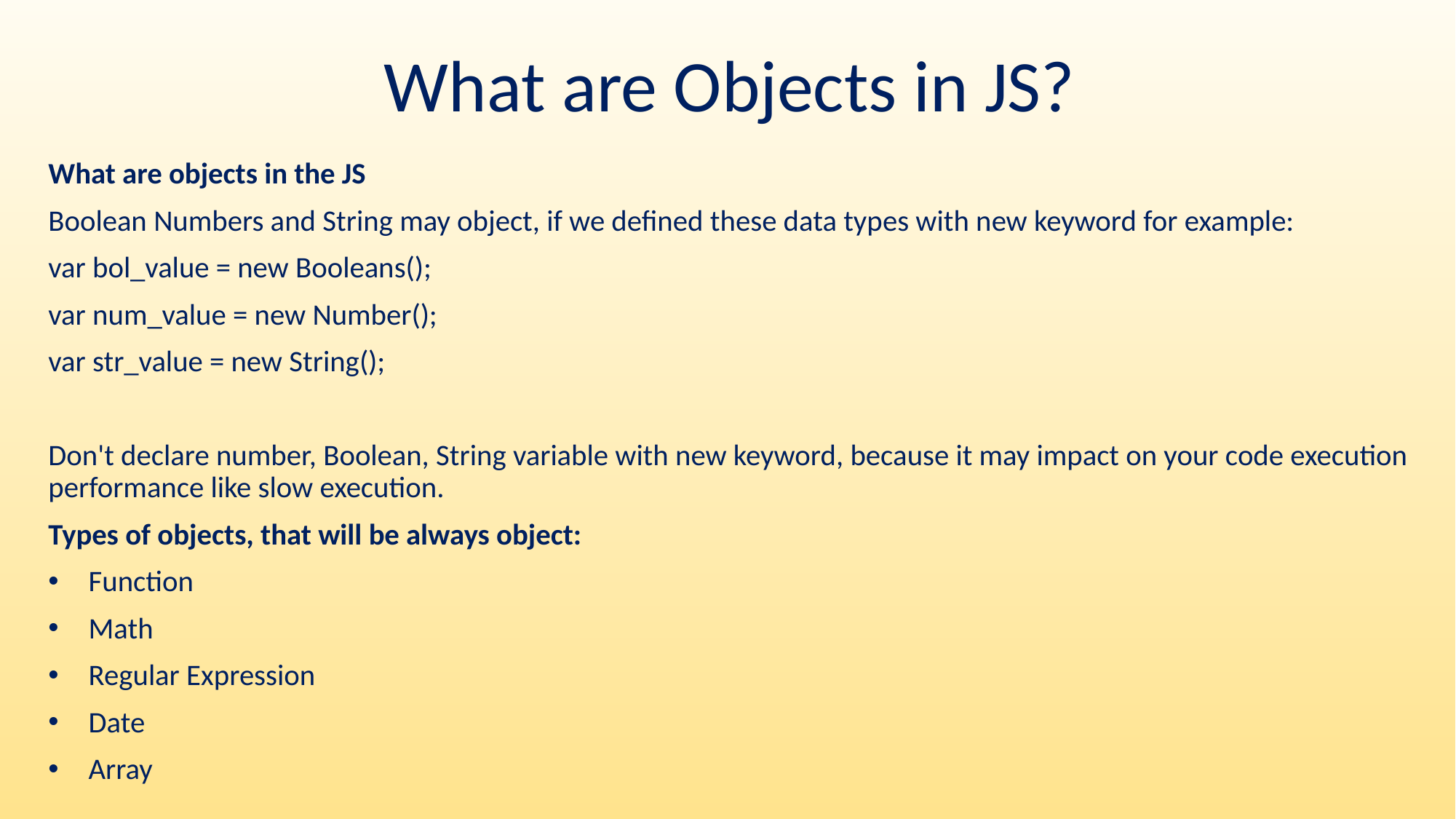

# What are Objects in JS?
What are objects in the JS
Boolean Numbers and String may object, if we defined these data types with new keyword for example:
var bol_value = new Booleans();
var num_value = new Number();
var str_value = new String();

Don't declare number, Boolean, String variable with new keyword, because it may impact on your code execution performance like slow execution.
Types of objects, that will be always object:
Function
Math
Regular Expression
Date
Array